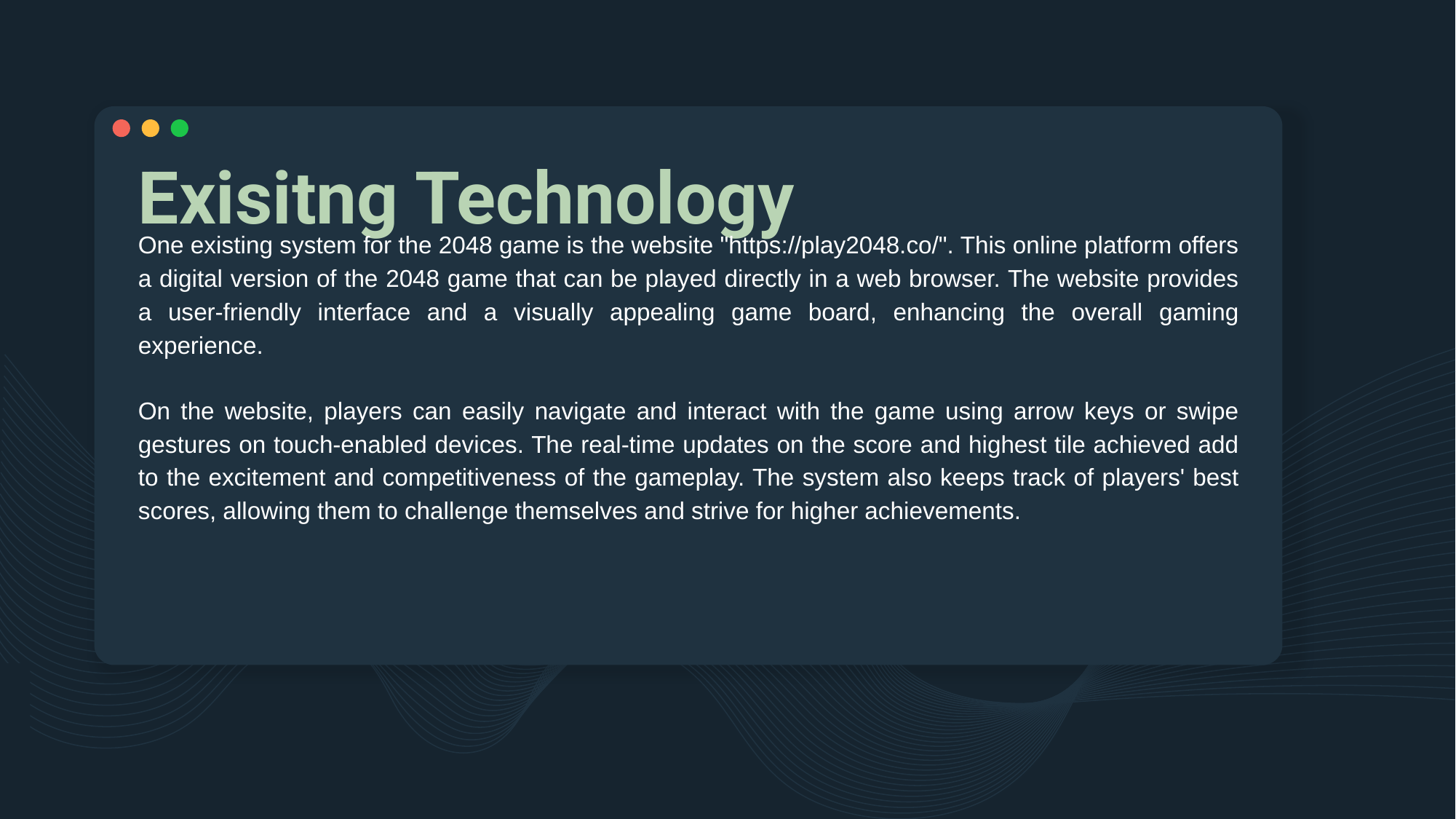

# Exisitng Technology
One existing system for the 2048 game is the website "https://play2048.co/". This online platform offers a digital version of the 2048 game that can be played directly in a web browser. The website provides a user-friendly interface and a visually appealing game board, enhancing the overall gaming experience.
On the website, players can easily navigate and interact with the game using arrow keys or swipe gestures on touch-enabled devices. The real-time updates on the score and highest tile achieved add to the excitement and competitiveness of the gameplay. The system also keeps track of players' best scores, allowing them to challenge themselves and strive for higher achievements.